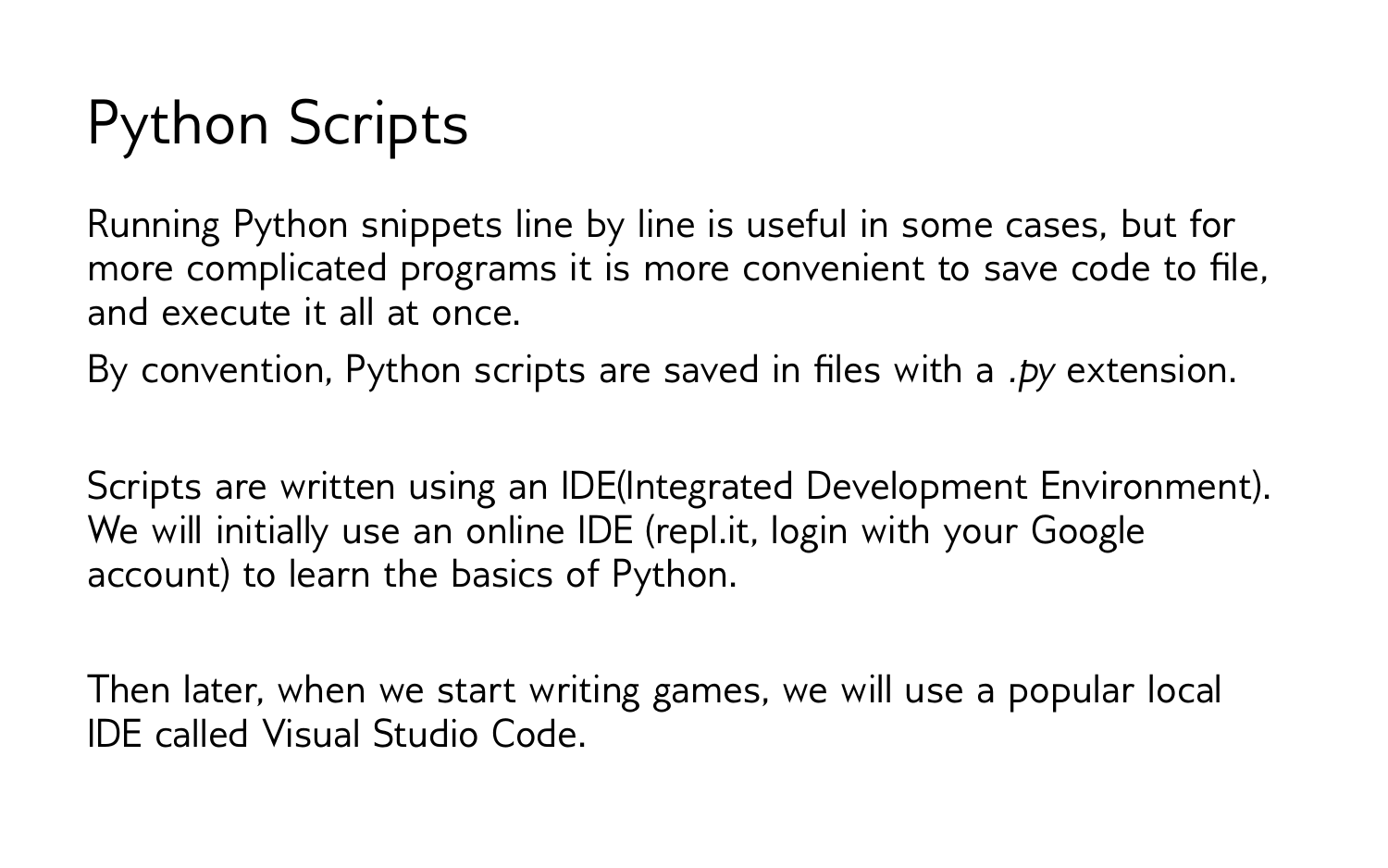

# Python Scripts
Running Python snippets line by line is useful in some cases, but for more complicated programs it is more convenient to save code to file, and execute it all at once.
By convention, Python scripts are saved in files with a .py extension.

Scripts are written using an IDE(Integrated Development Environment). We will initially use an online IDE (repl.it, login with your Google account) to learn the basics of Python.

Then later, when we start writing games, we will use a popular local IDE called Visual Studio Code.